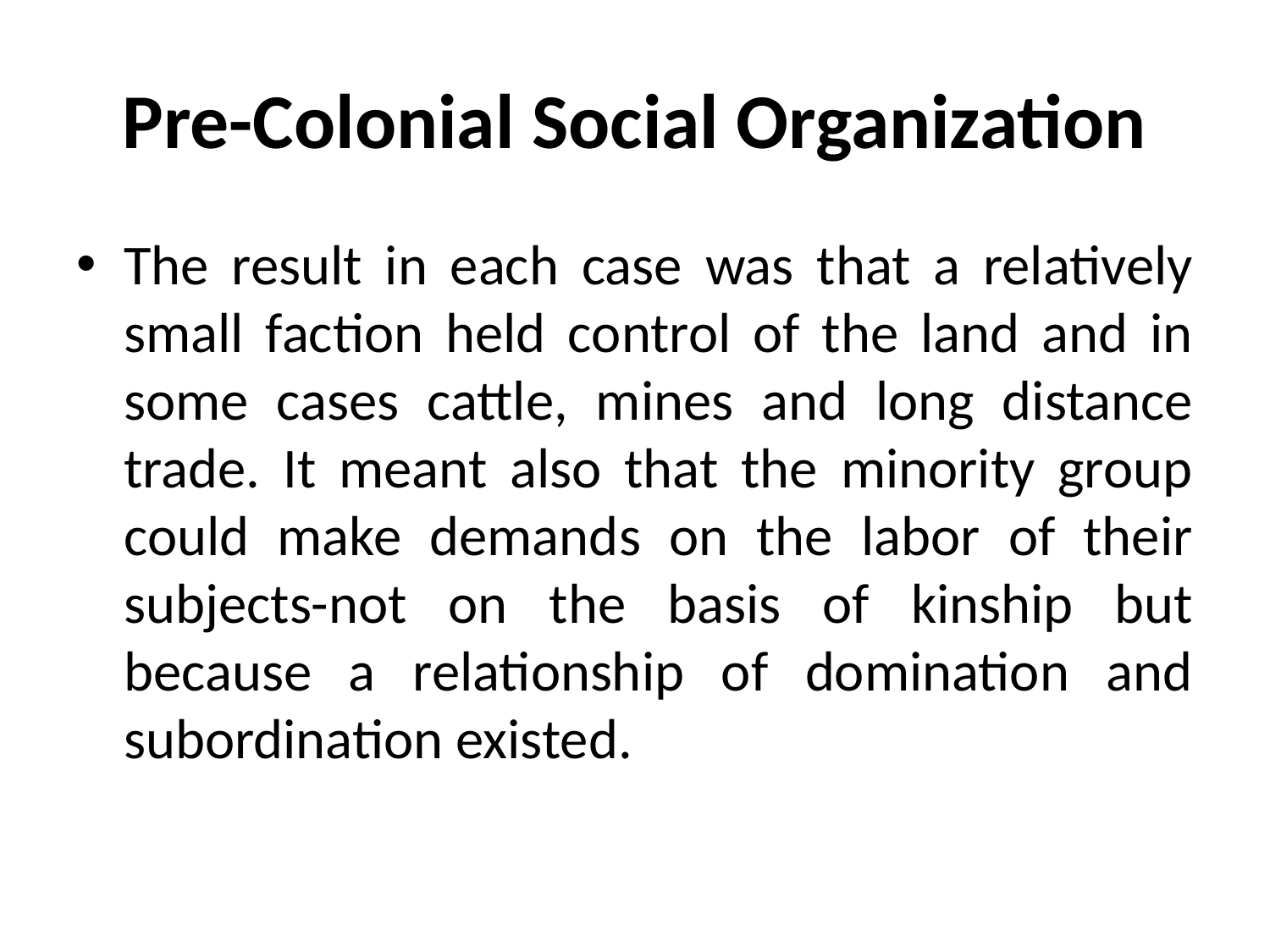

# Pre-Colonial Social Organization
The result in each case was that a relatively small faction held control of the land and in some cases cattle, mines and long distance trade. It meant also that the minority group could make demands on the labor of their subjects-not on the basis of kinship but because a relationship of domination and subordination existed.